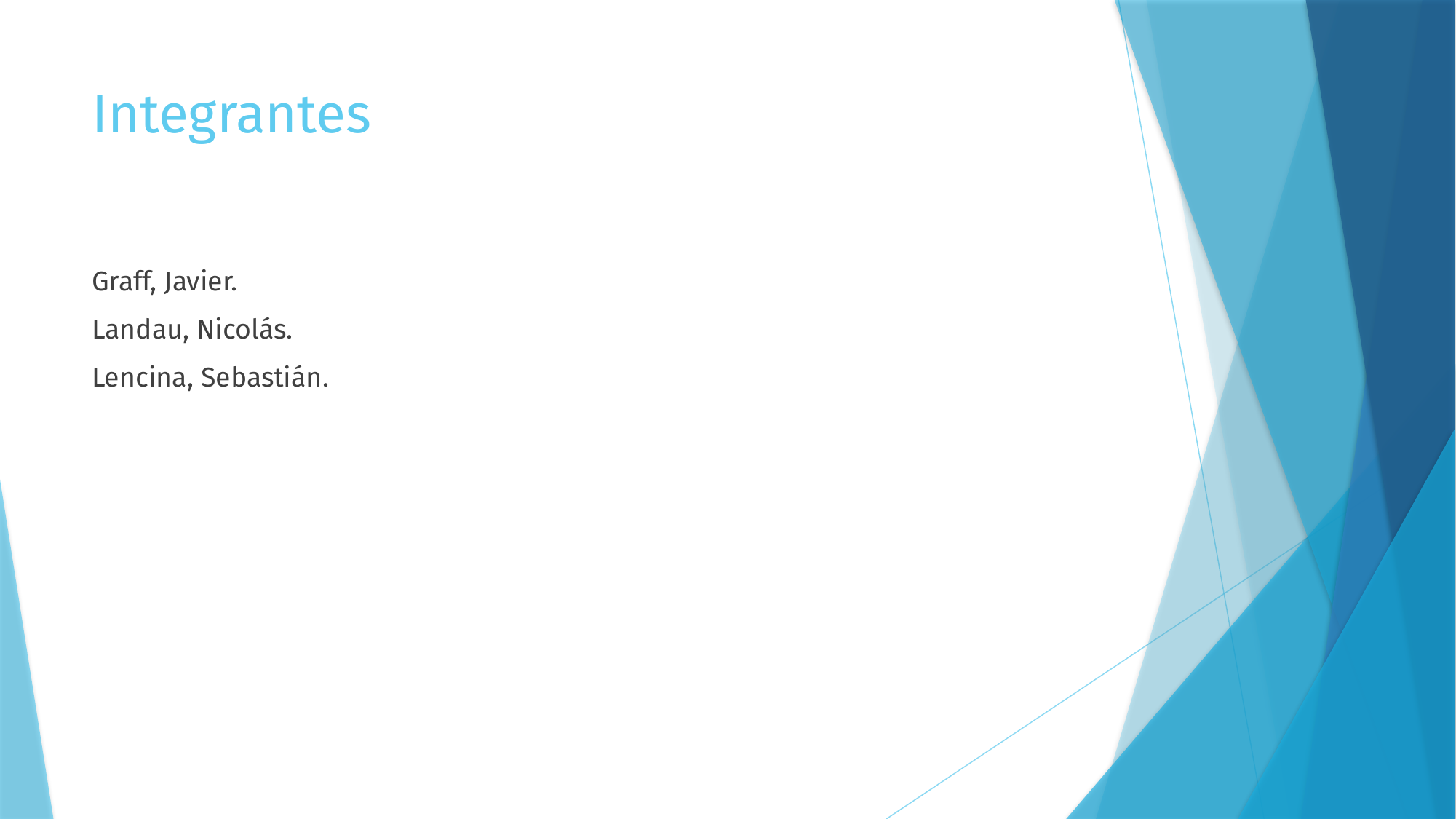

# Integrantes
Graff, Javier.
Landau, Nicolás.
Lencina, Sebastián.